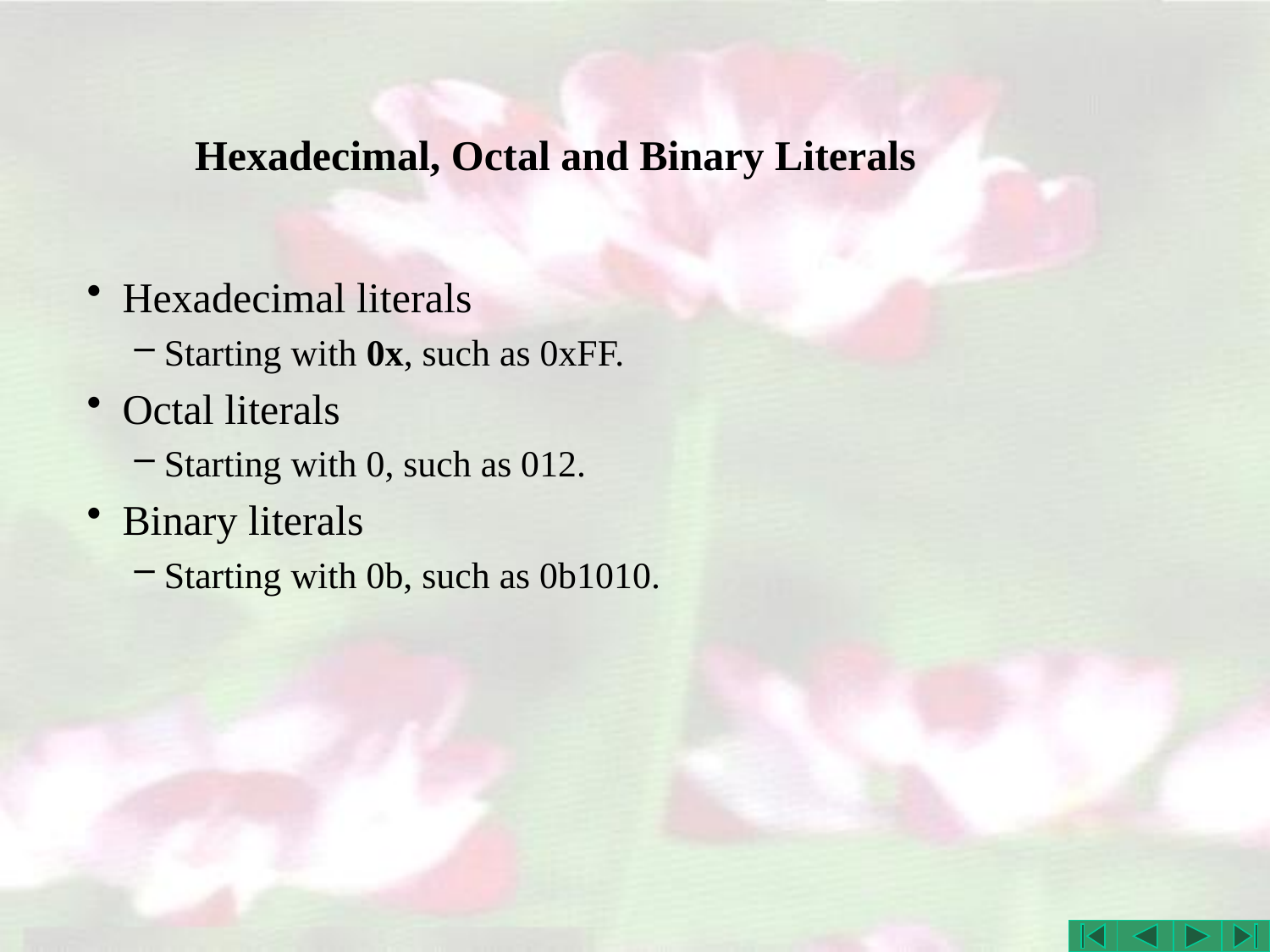

# Hexadecimal, Octal and Binary Literals
Hexadecimal literals
Starting with 0x, such as 0xFF.
Octal literals
Starting with 0, such as 012.
Binary literals
Starting with 0b, such as 0b1010.